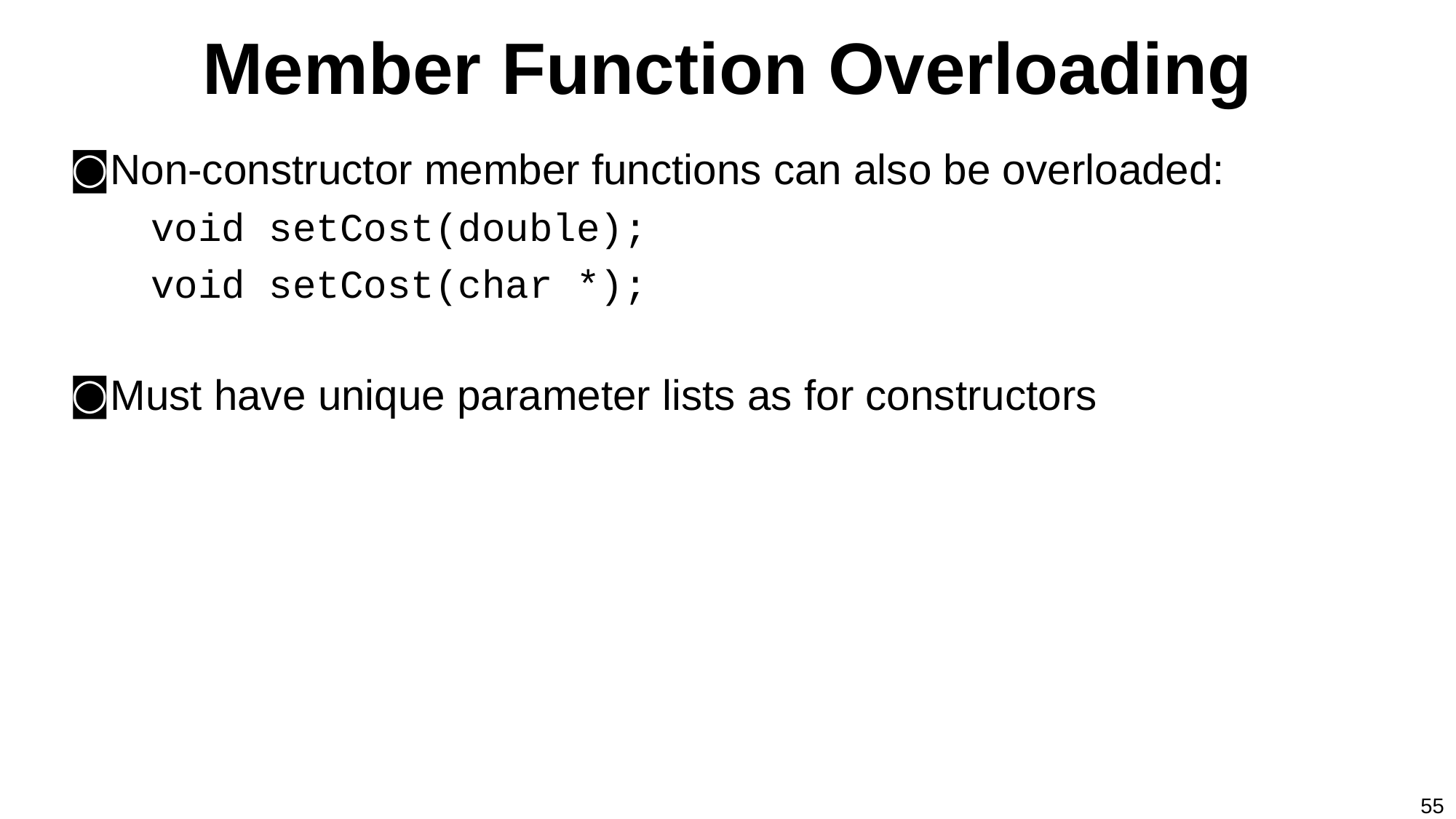

# Member Function Overloading
Non-constructor member functions can also be overloaded:
void setCost(double);
void setCost(char *);
Must have unique parameter lists as for constructors
55